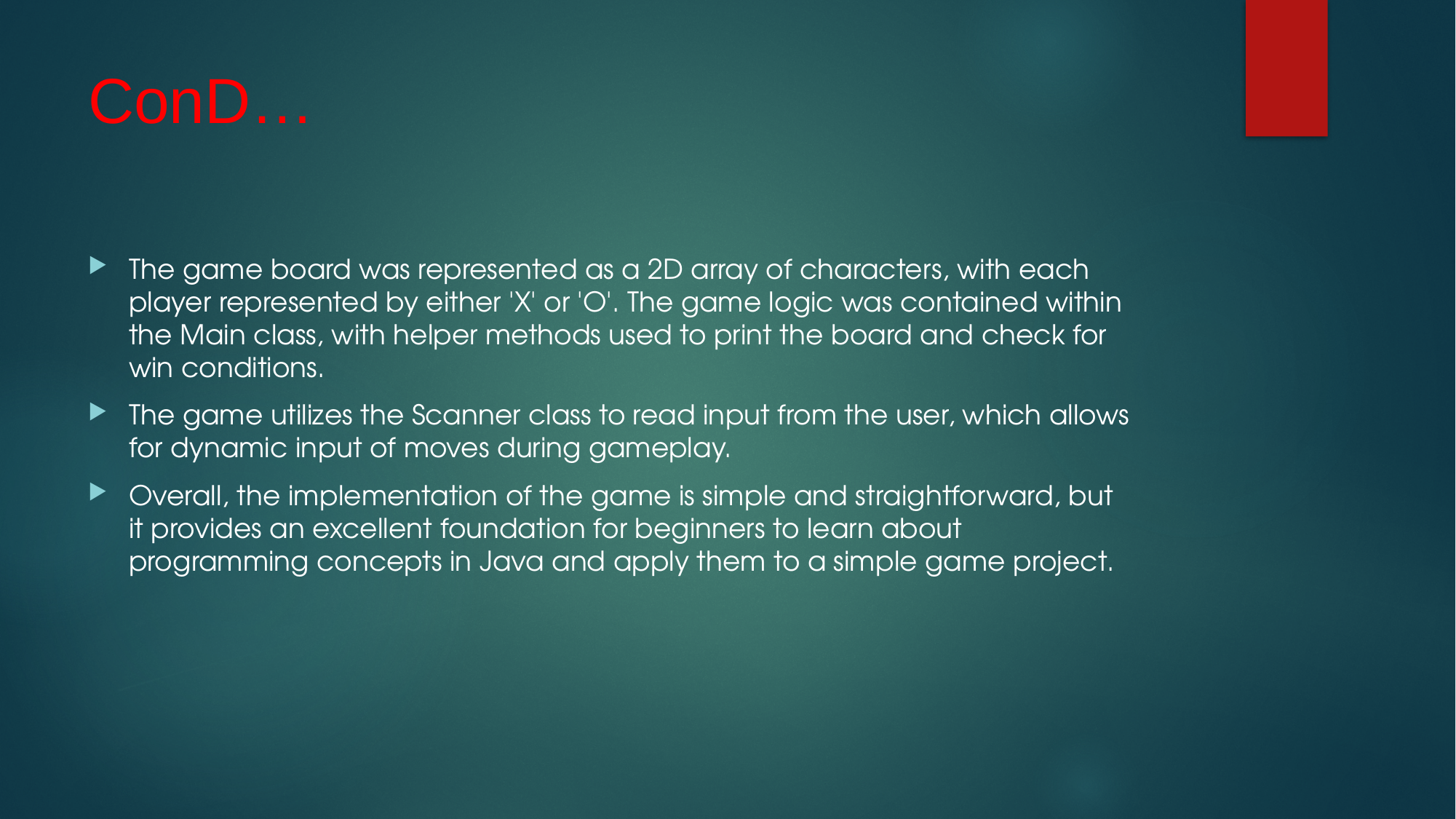

# ConD…
The game board was represented as a 2D array of characters, with each player represented by either 'X' or 'O'. The game logic was contained within the Main class, with helper methods used to print the board and check for win conditions.
The game utilizes the Scanner class to read input from the user, which allows for dynamic input of moves during gameplay.
Overall, the implementation of the game is simple and straightforward, but it provides an excellent foundation for beginners to learn about programming concepts in Java and apply them to a simple game project.